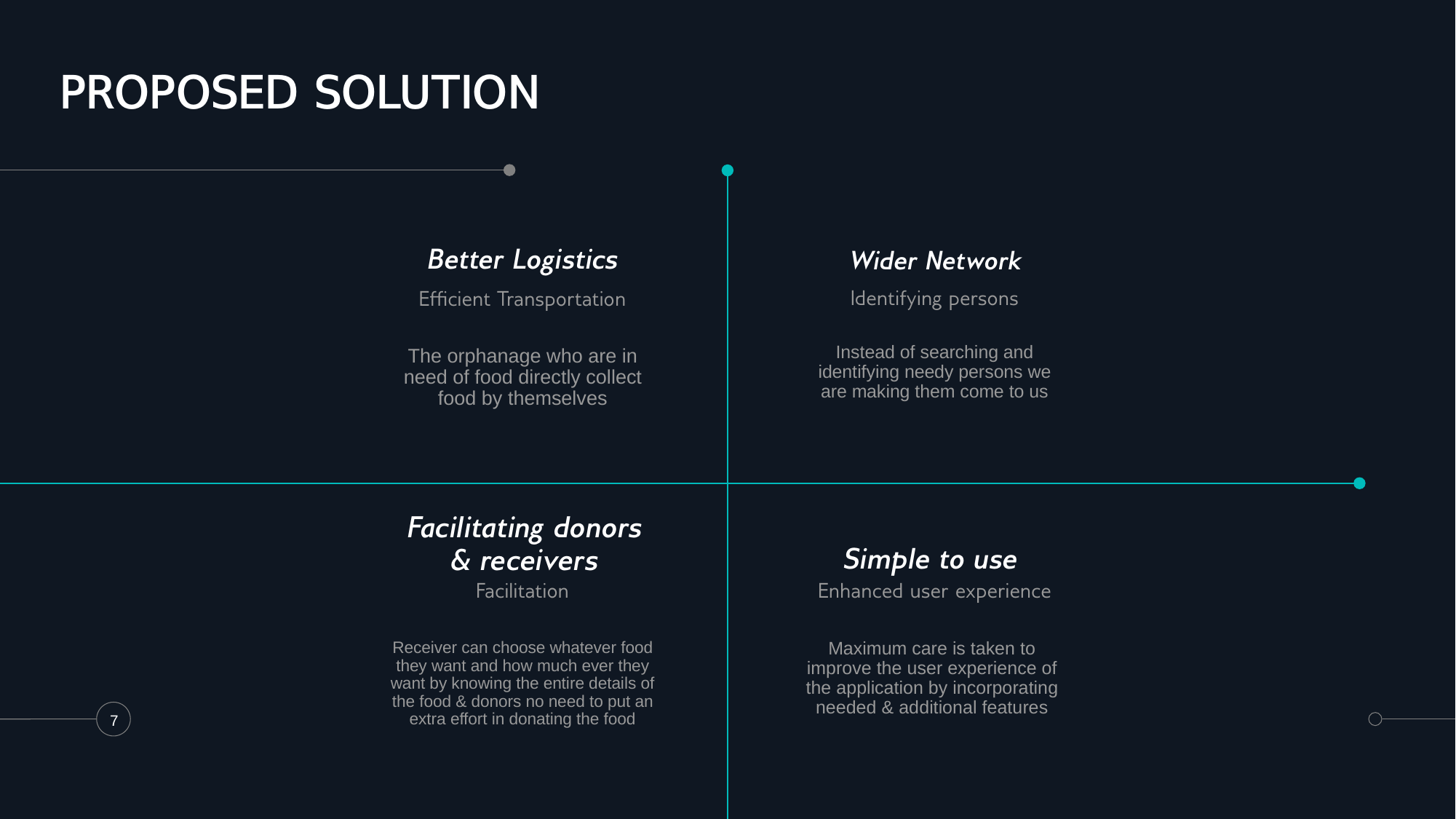

# PROPOSED SOLUTION
Better Logistics
Wider Network
Identifying persons
Efficient Transportation
Instead of searching and identifying needy persons we are making them come to us
The orphanage who are in need of food directly collect food by themselves
Facilitating donors & receivers
Simple to use
Enhanced user experience
Facilitation
Receiver can choose whatever food they want and how much ever they want by knowing the entire details of the food & donors no need to put an extra effort in donating the food
Maximum care is taken to improve the user experience of the application by incorporating needed & additional features
7